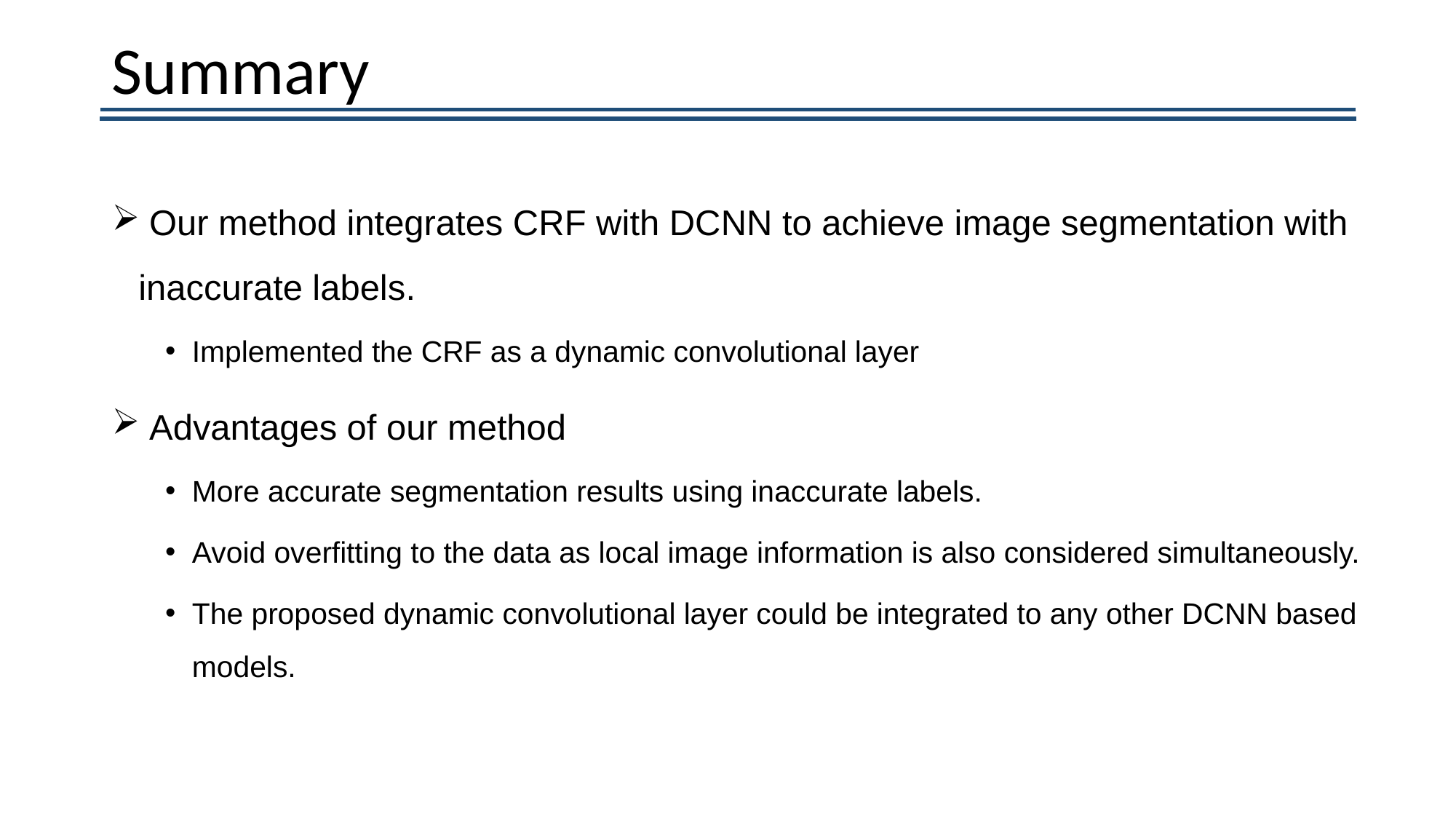

# Summary
 Our method integrates CRF with DCNN to achieve image segmentation with inaccurate labels.
Implemented the CRF as a dynamic convolutional layer
 Advantages of our method
More accurate segmentation results using inaccurate labels.
Avoid overfitting to the data as local image information is also considered simultaneously.
The proposed dynamic convolutional layer could be integrated to any other DCNN based models.